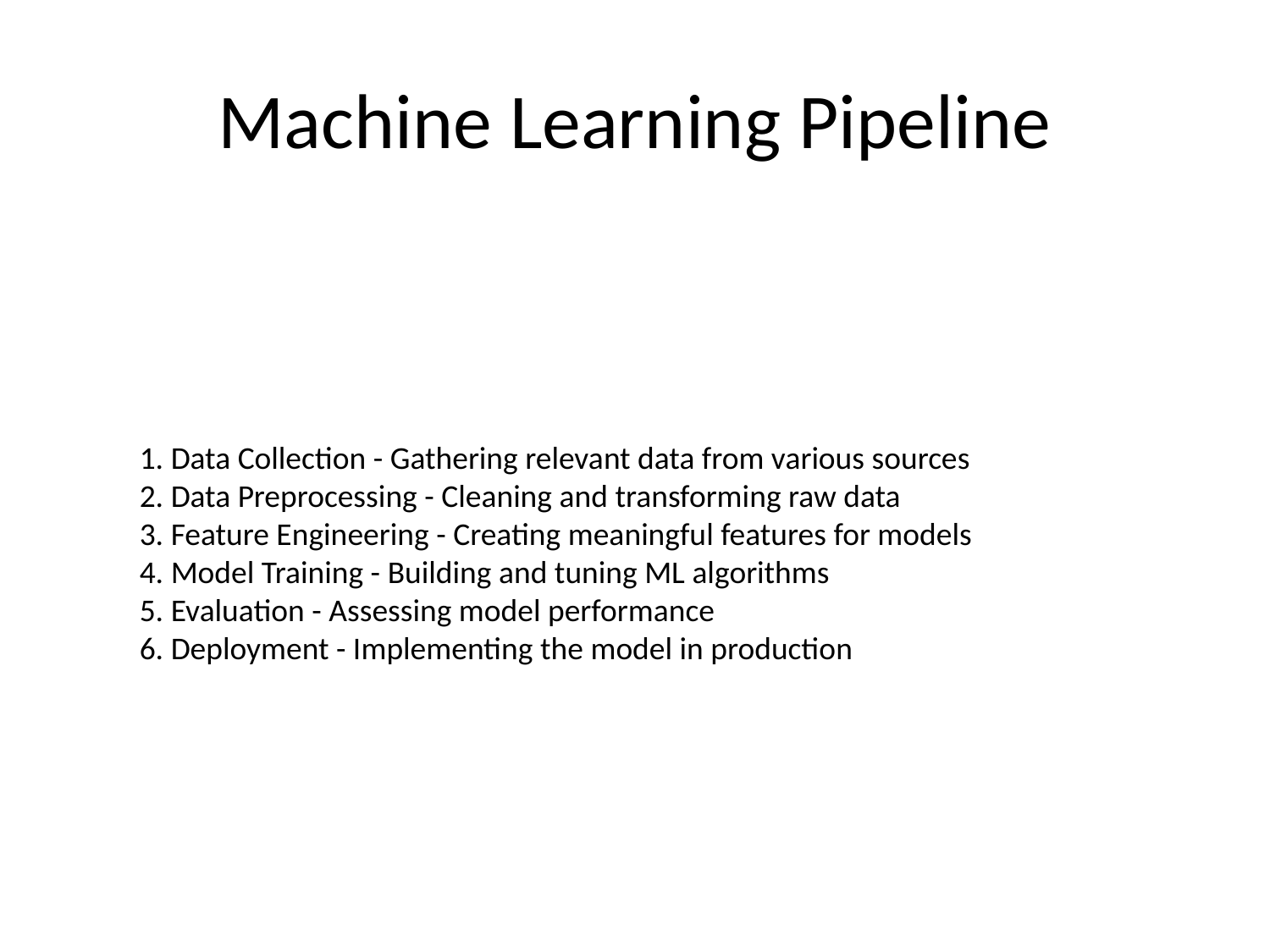

# Machine Learning Pipeline

1. Data Collection - Gathering relevant data from various sources
2. Data Preprocessing - Cleaning and transforming raw data
3. Feature Engineering - Creating meaningful features for models
4. Model Training - Building and tuning ML algorithms
5. Evaluation - Assessing model performance
6. Deployment - Implementing the model in production